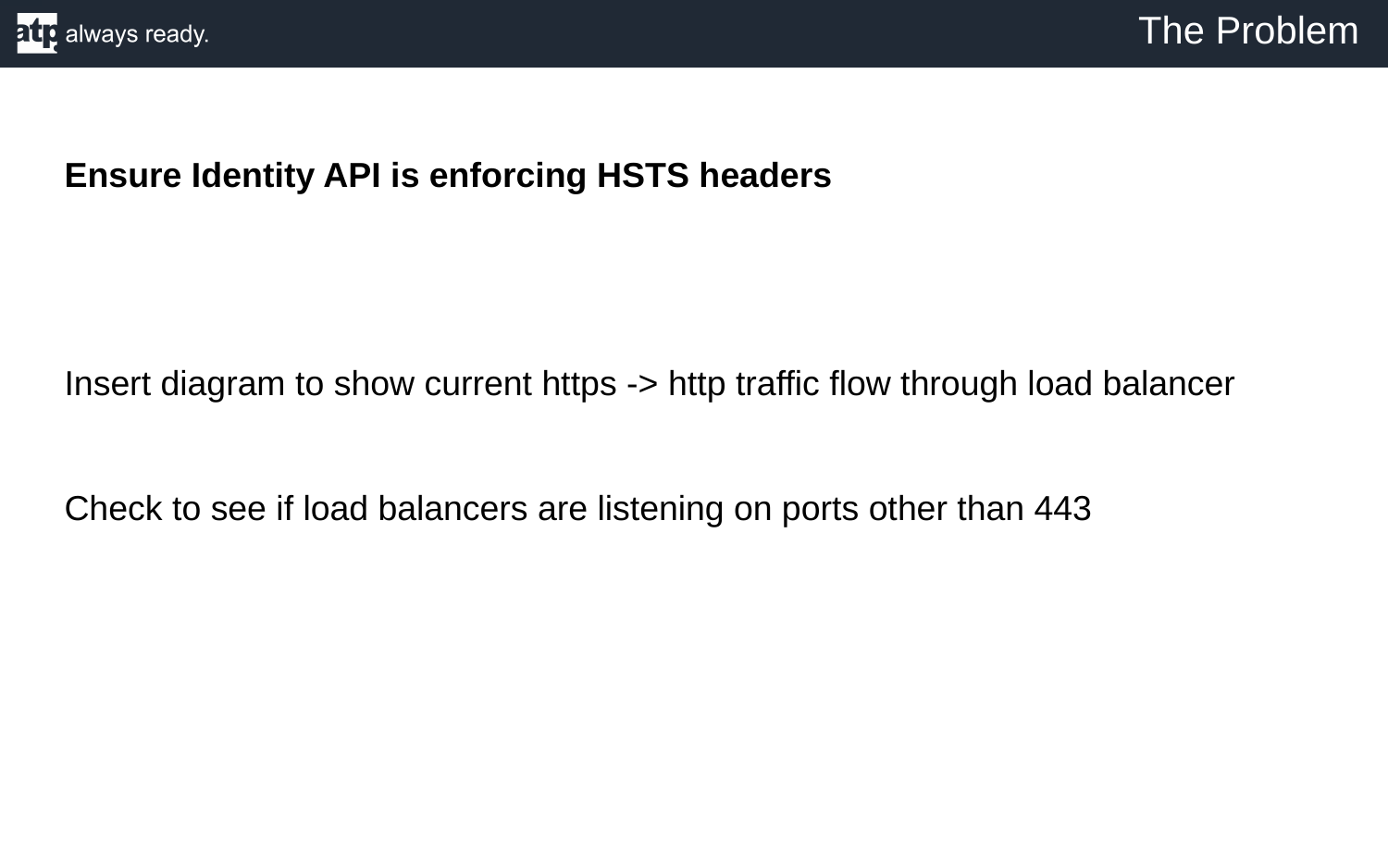

The Problem
Ensure Identity API is enforcing HSTS headers

Insert diagram to show current https -> http traffic flow through load balancer

Check to see if load balancers are listening on ports other than 443